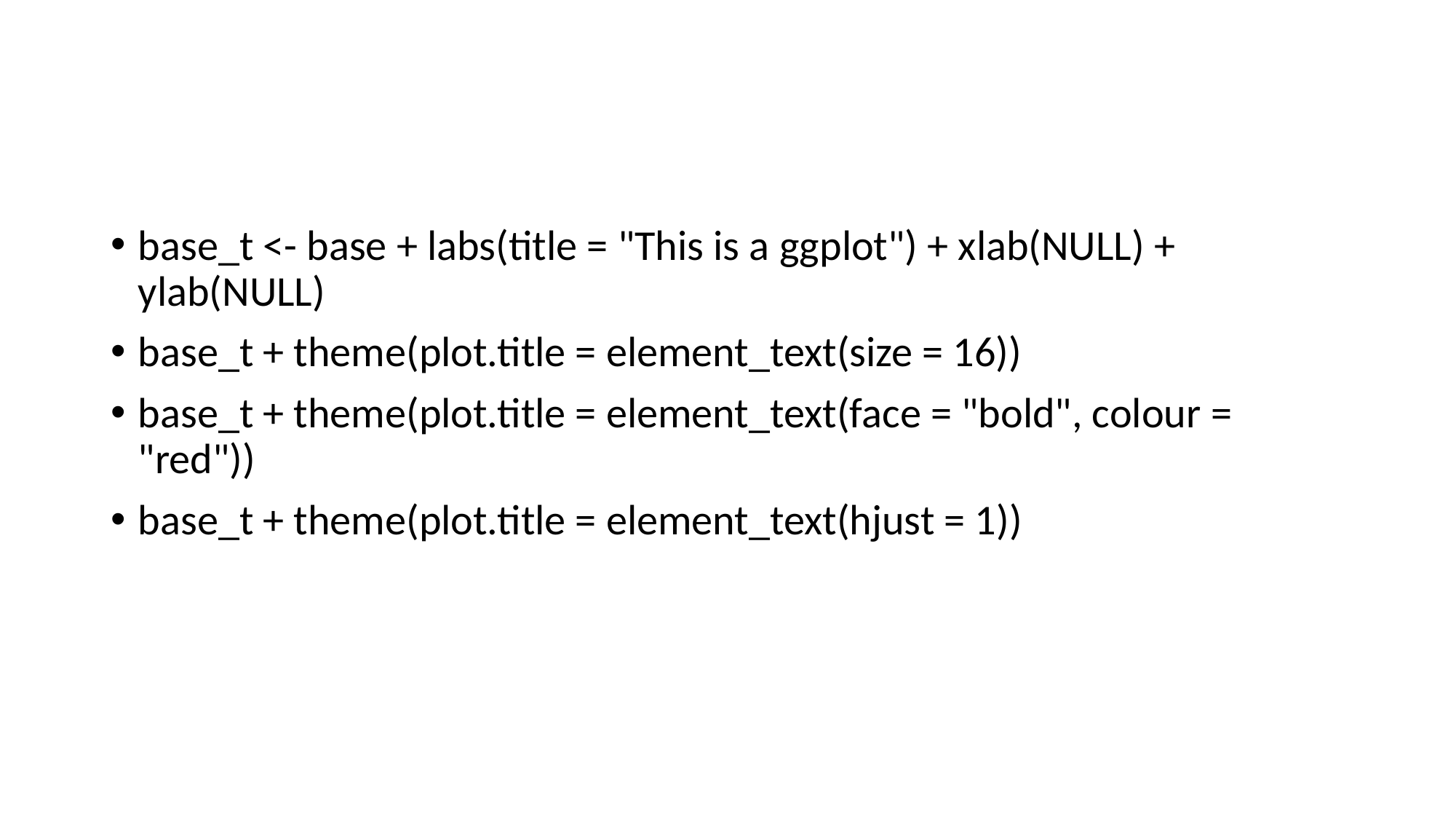

#
base_t <- base + labs(title = "This is a ggplot") + xlab(NULL) + ylab(NULL)
base_t + theme(plot.title = element_text(size = 16))
base_t + theme(plot.title = element_text(face = "bold", colour = "red"))
base_t + theme(plot.title = element_text(hjust = 1))